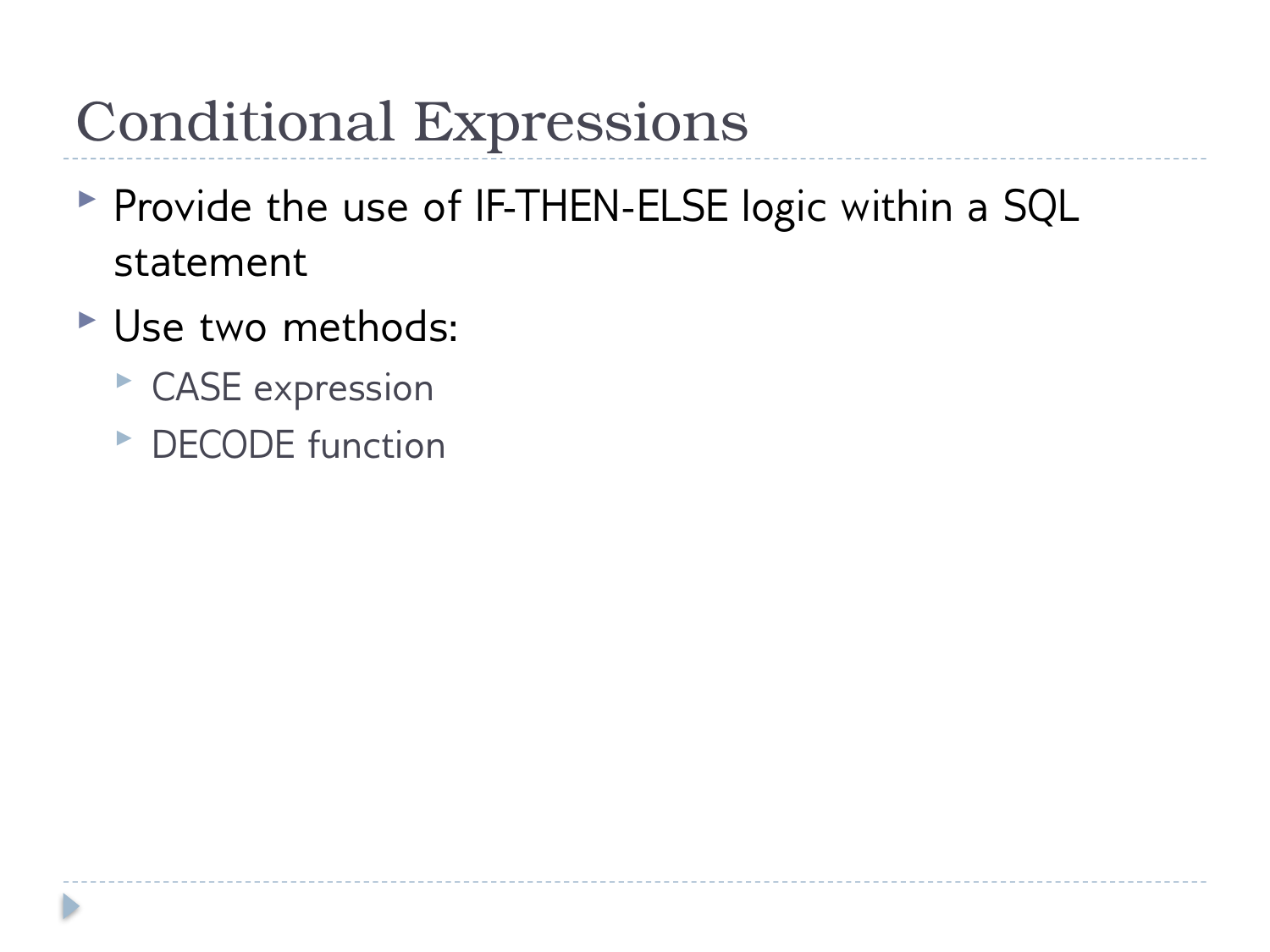

# Conditional Expressions
Provide the use of IF-THEN-ELSE logic within a SQL statement
Use two methods:
CASE expression
DECODE function